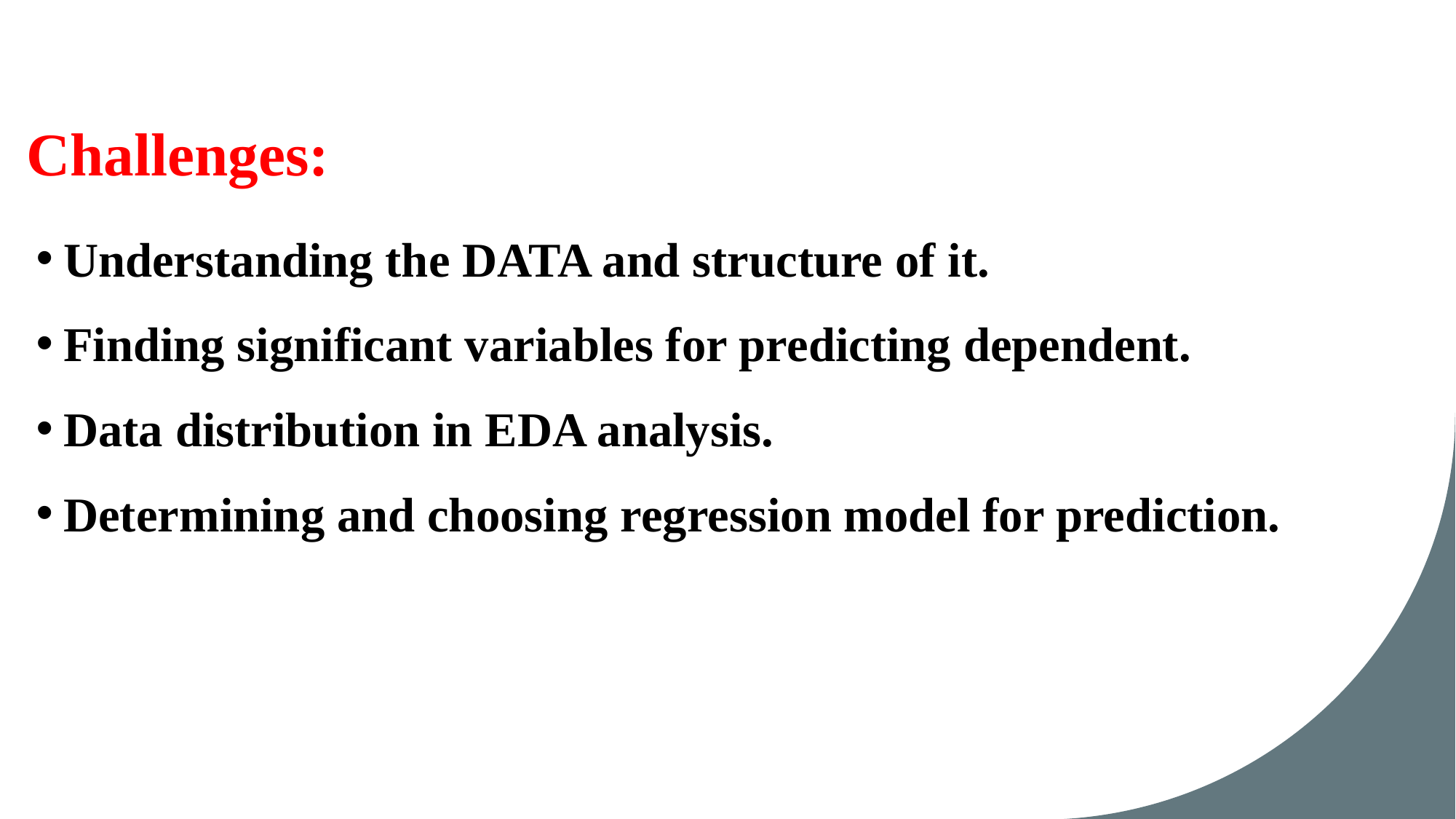

# Challenges:
Understanding the DATA and structure of it.
Finding significant variables for predicting dependent.
Data distribution in EDA analysis.
Determining and choosing regression model for prediction.